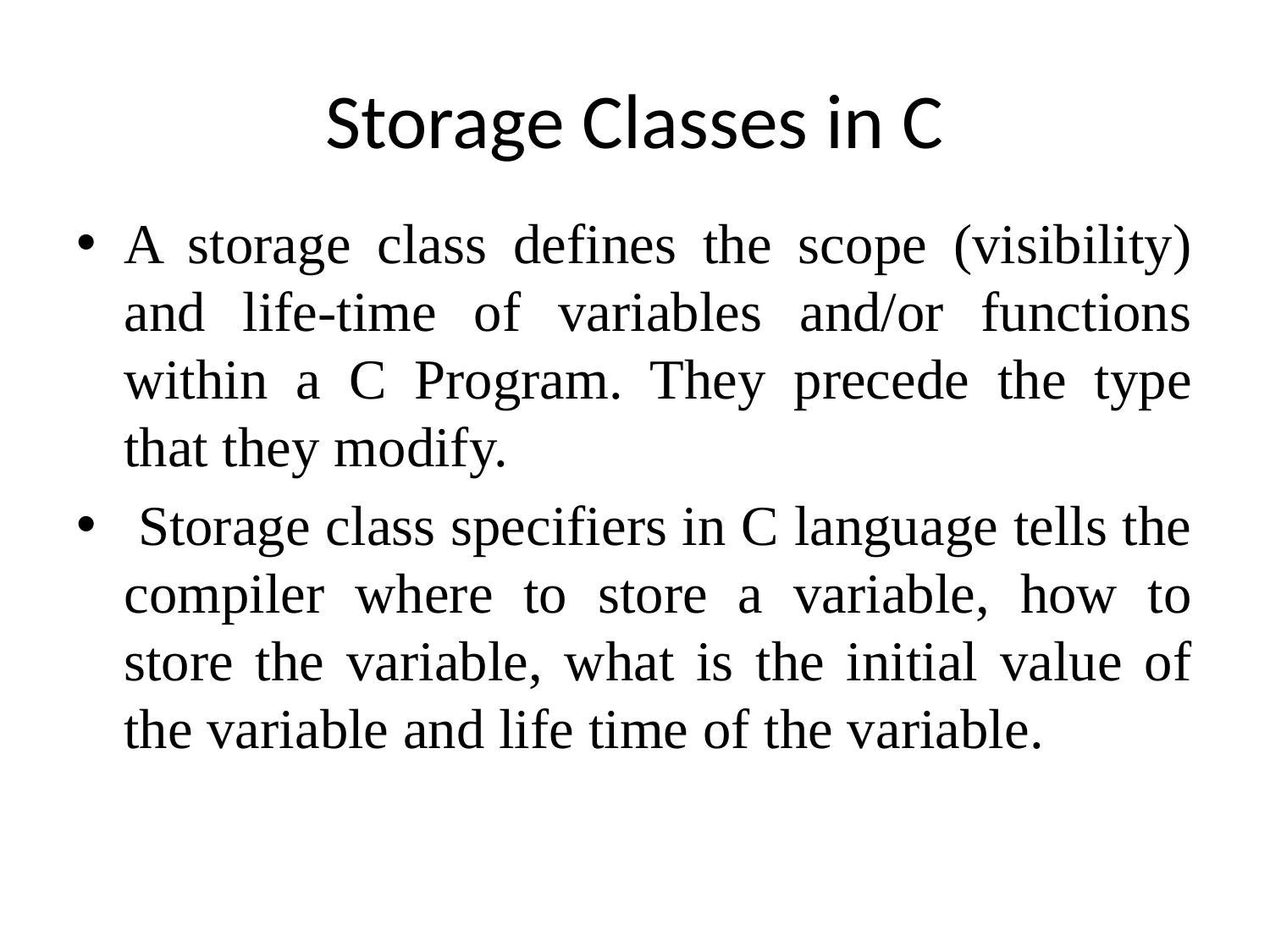

# Storage Classes in C
A storage class defines the scope (visibility) and life-time of variables and/or functions within a C Program. They precede the type that they modify.
 Storage class specifiers in C language tells the compiler where to store a variable, how to store the variable, what is the initial value of the variable and life time of the variable.